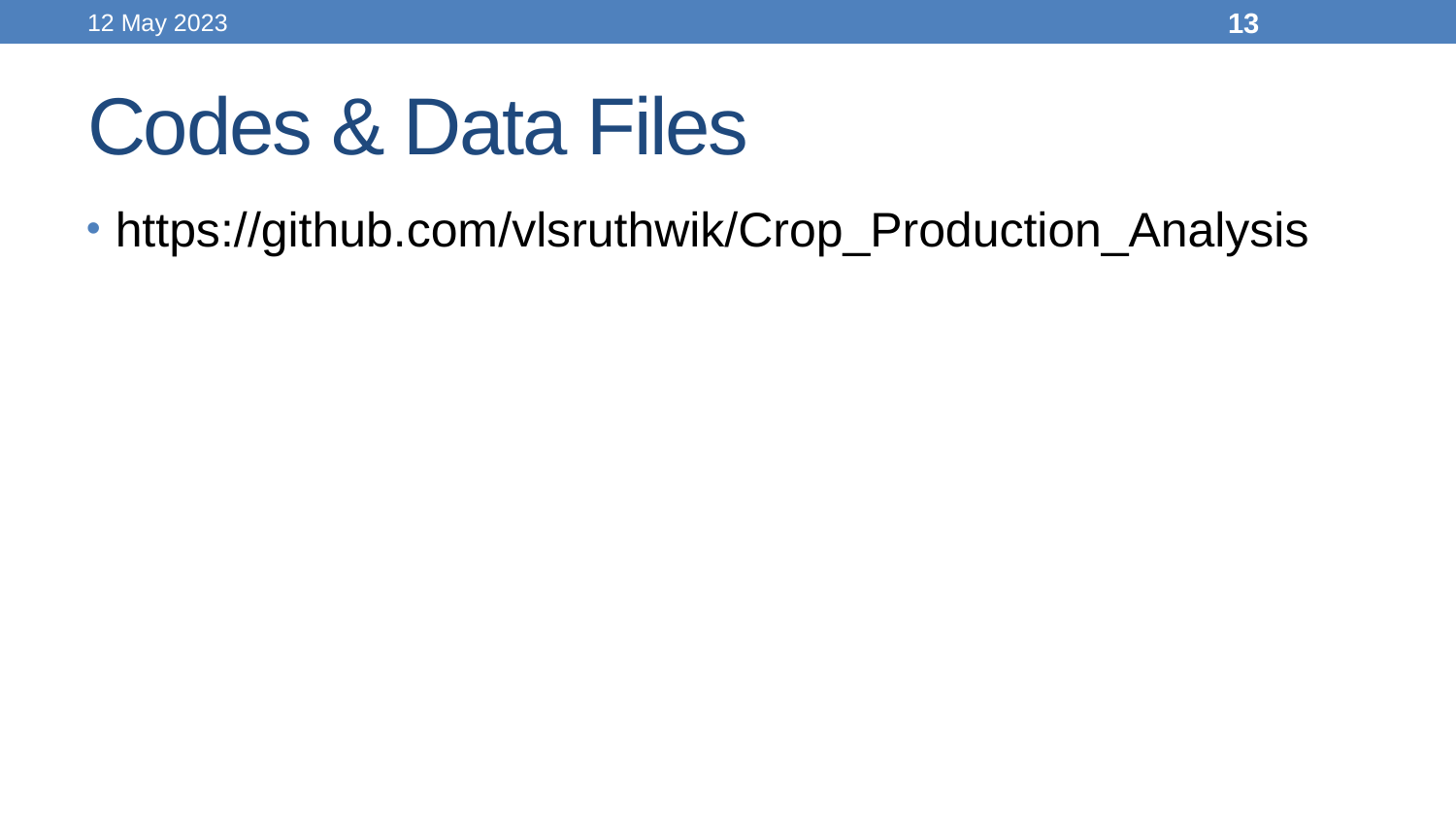

12 May 2023
13
# Codes & Data Files
https://github.com/vlsruthwik/Crop_Production_Analysis